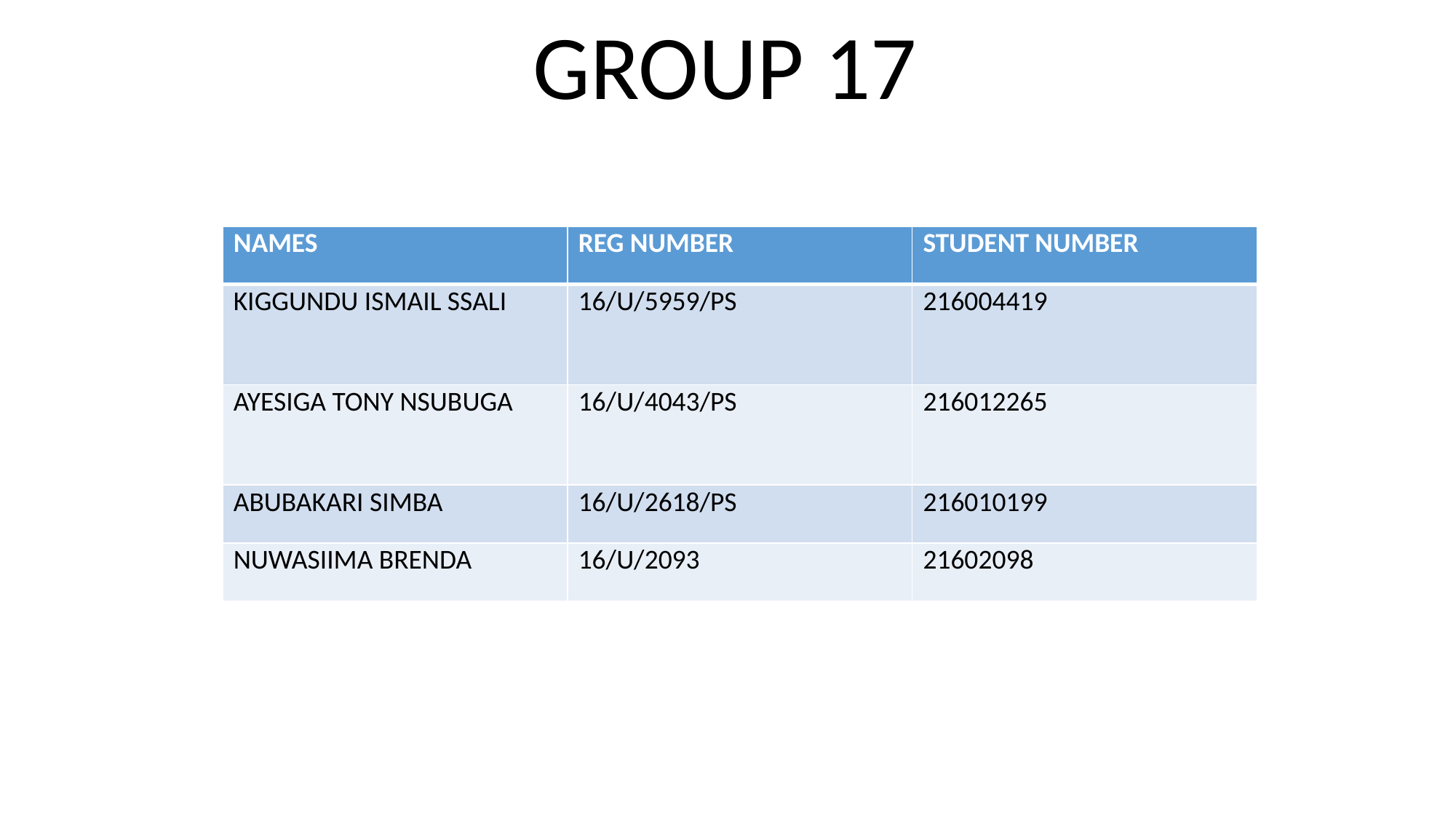

# GROUP 17

| NAMES | REG NUMBER | STUDENT NUMBER |
| --- | --- | --- |
| KIGGUNDU ISMAIL SSALI | 16/U/5959/PS | 216004419 |
| AYESIGA TONY NSUBUGA | 16/U/4043/PS | 216012265 |
| ABUBAKARI SIMBA | 16/U/2618/PS | 216010199 |
| NUWASIIMA BRENDA | 16/U/2093 | 21602098 |